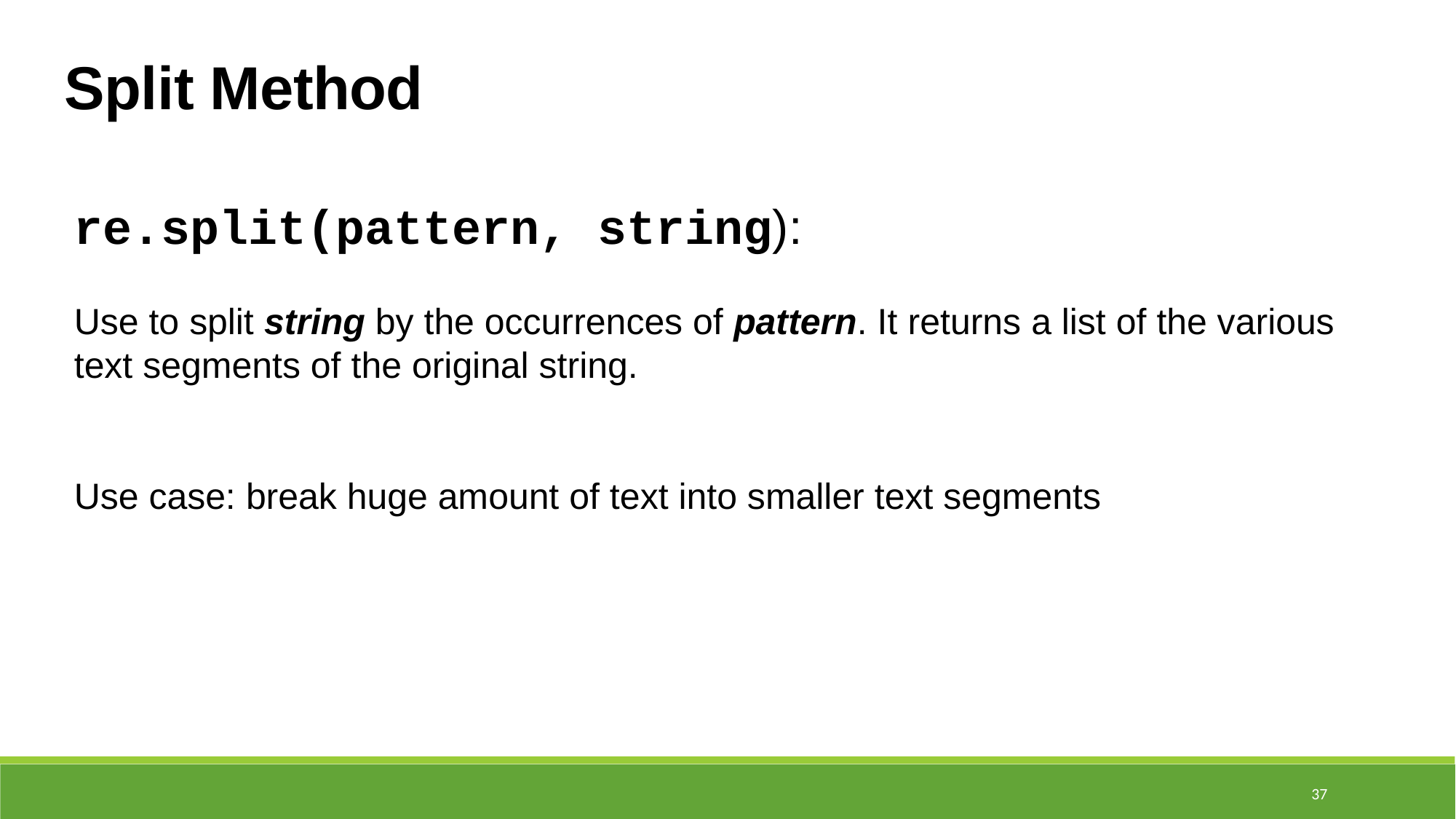

Split Method

re.split(pattern, string):

Use to split string by the occurrences of pattern. It returns a list of the various text segments of the original string.

Use case: break huge amount of text into smaller text segments
37